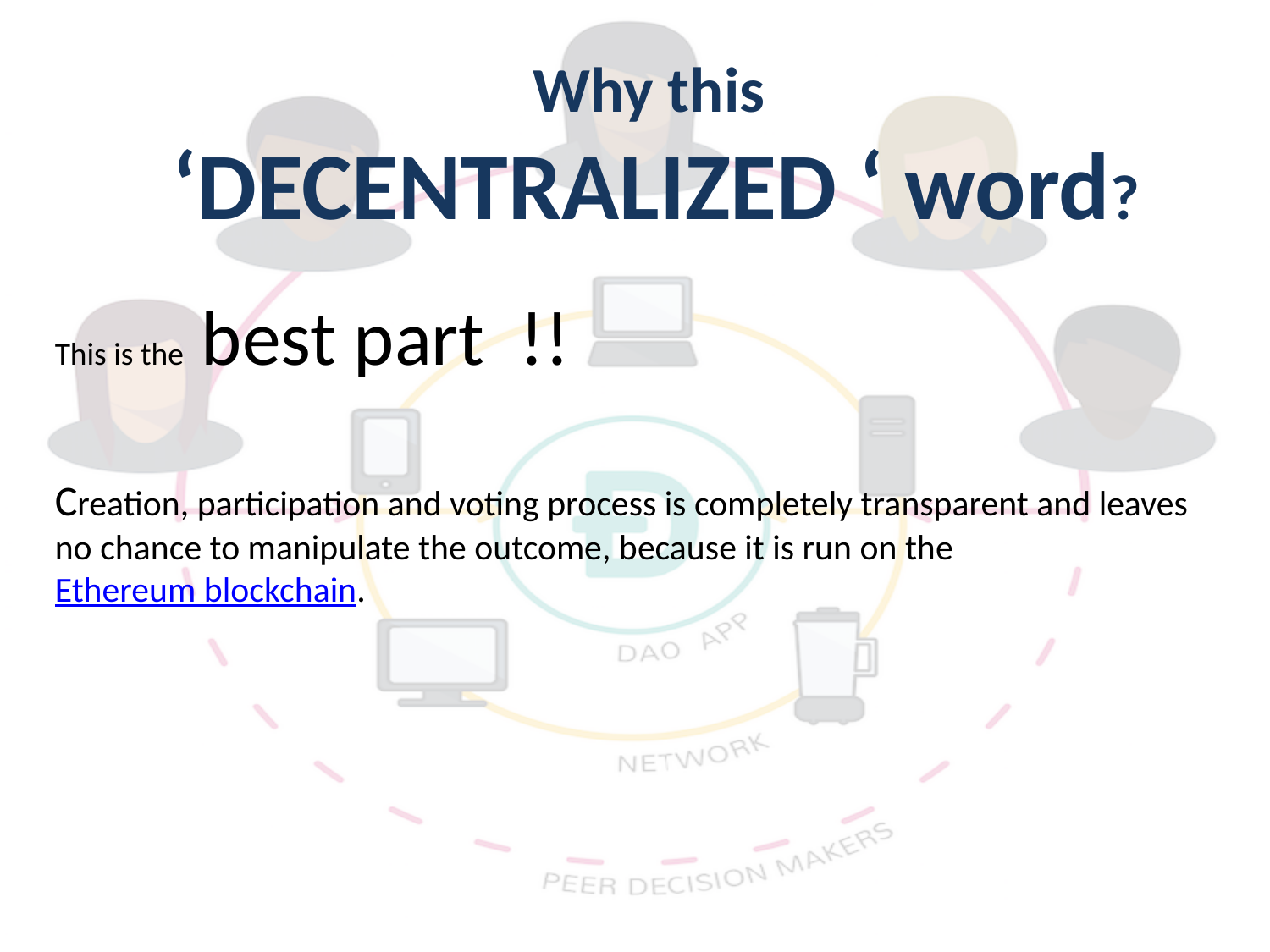

Why this
‘DECENTRALIZED ‘ word?

This is the best part  !!

Creation, participation and voting process is completely transparent and leaves no chance to manipulate the outcome, because it is run on the Ethereum blockchain.